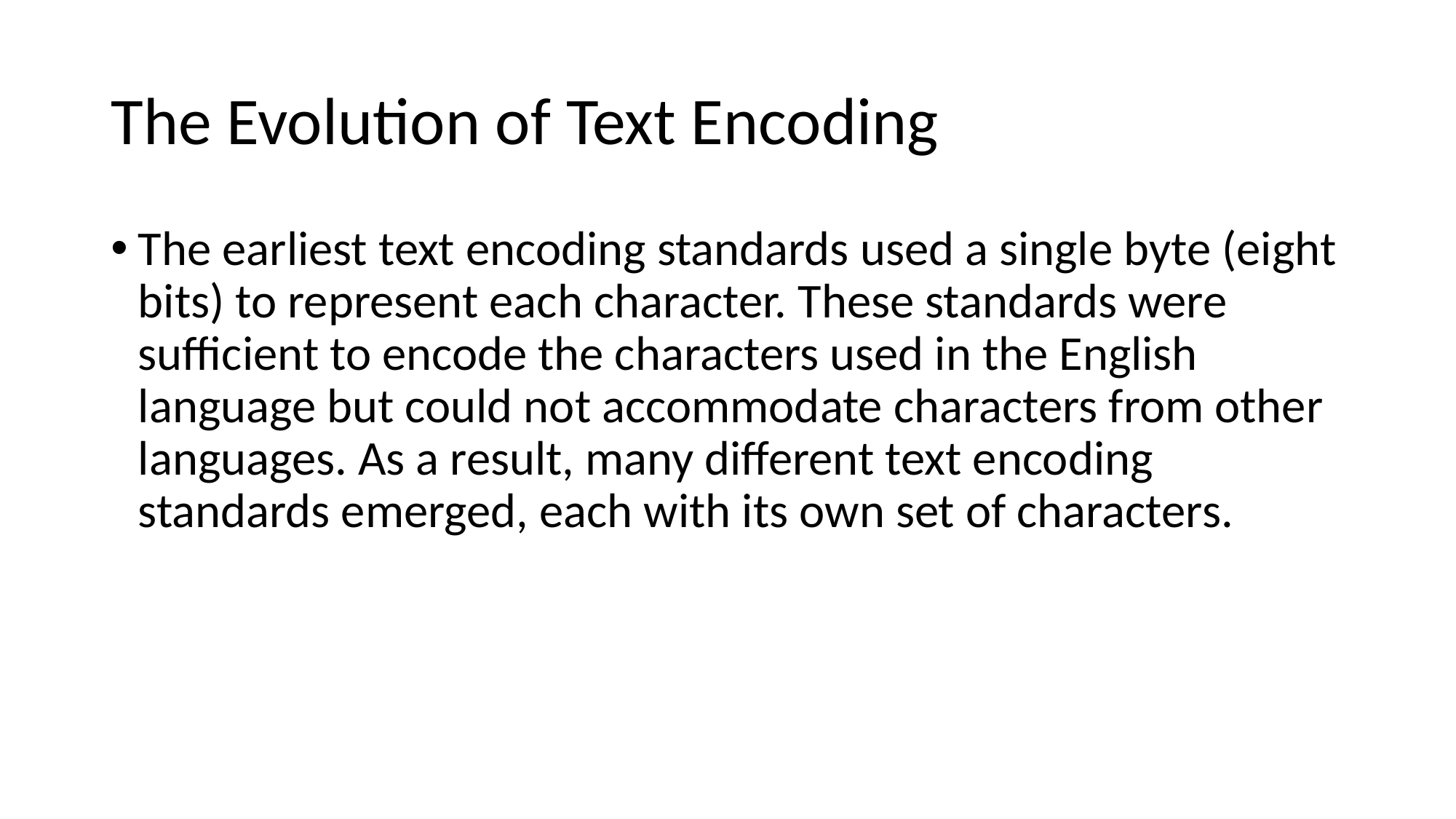

# The Evolution of Text Encoding
The earliest text encoding standards used a single byte (eight bits) to represent each character. These standards were sufficient to encode the characters used in the English language but could not accommodate characters from other languages. As a result, many different text encoding standards emerged, each with its own set of characters.